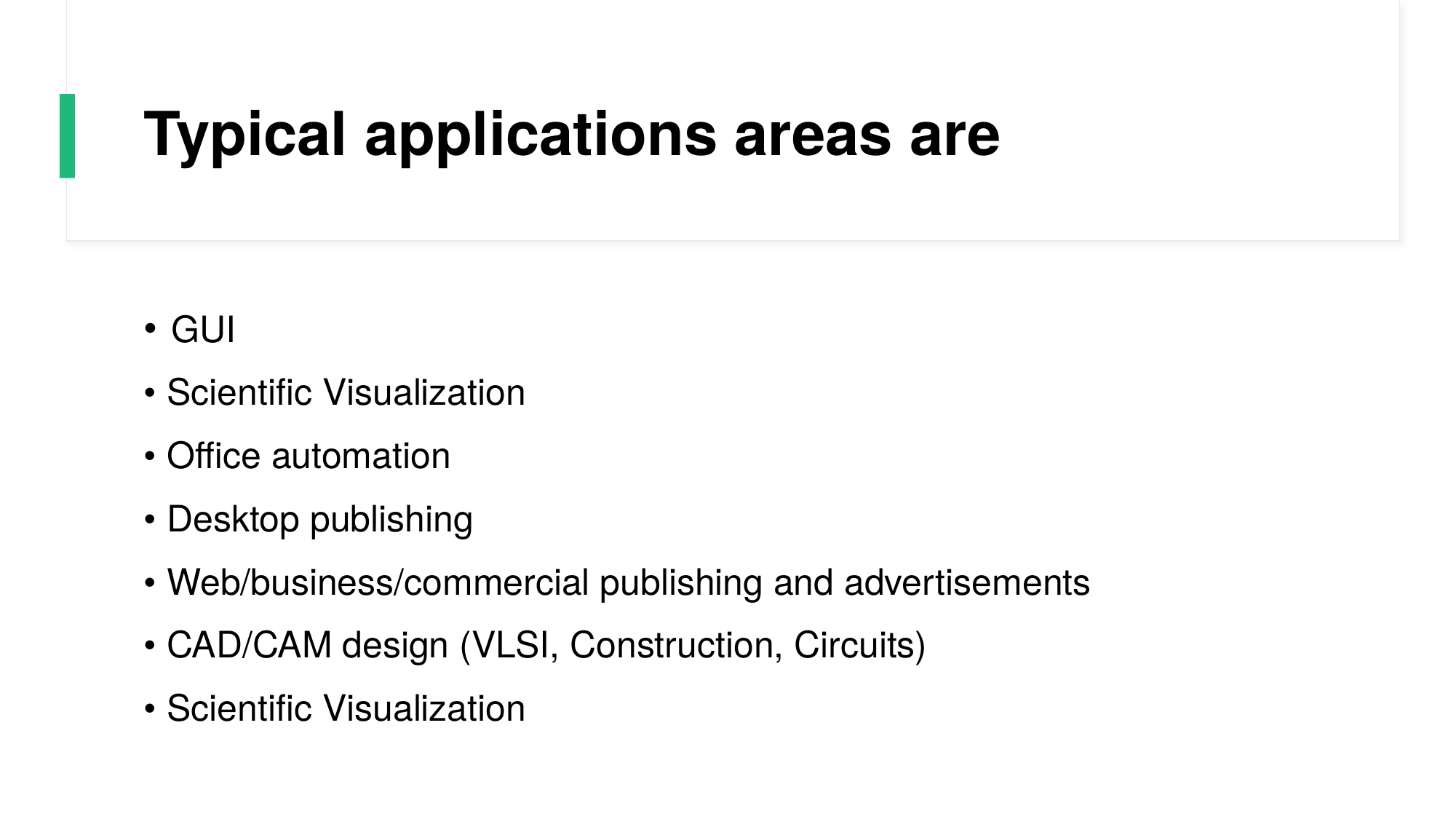

# Typical applications areas are
GUI
• Scientific Visualization
• Office automation
• Desktop publishing
• Web/business/commercial publishing and advertisements
• CAD/CAM design (VLSI, Construction, Circuits)
• Scientific Visualization